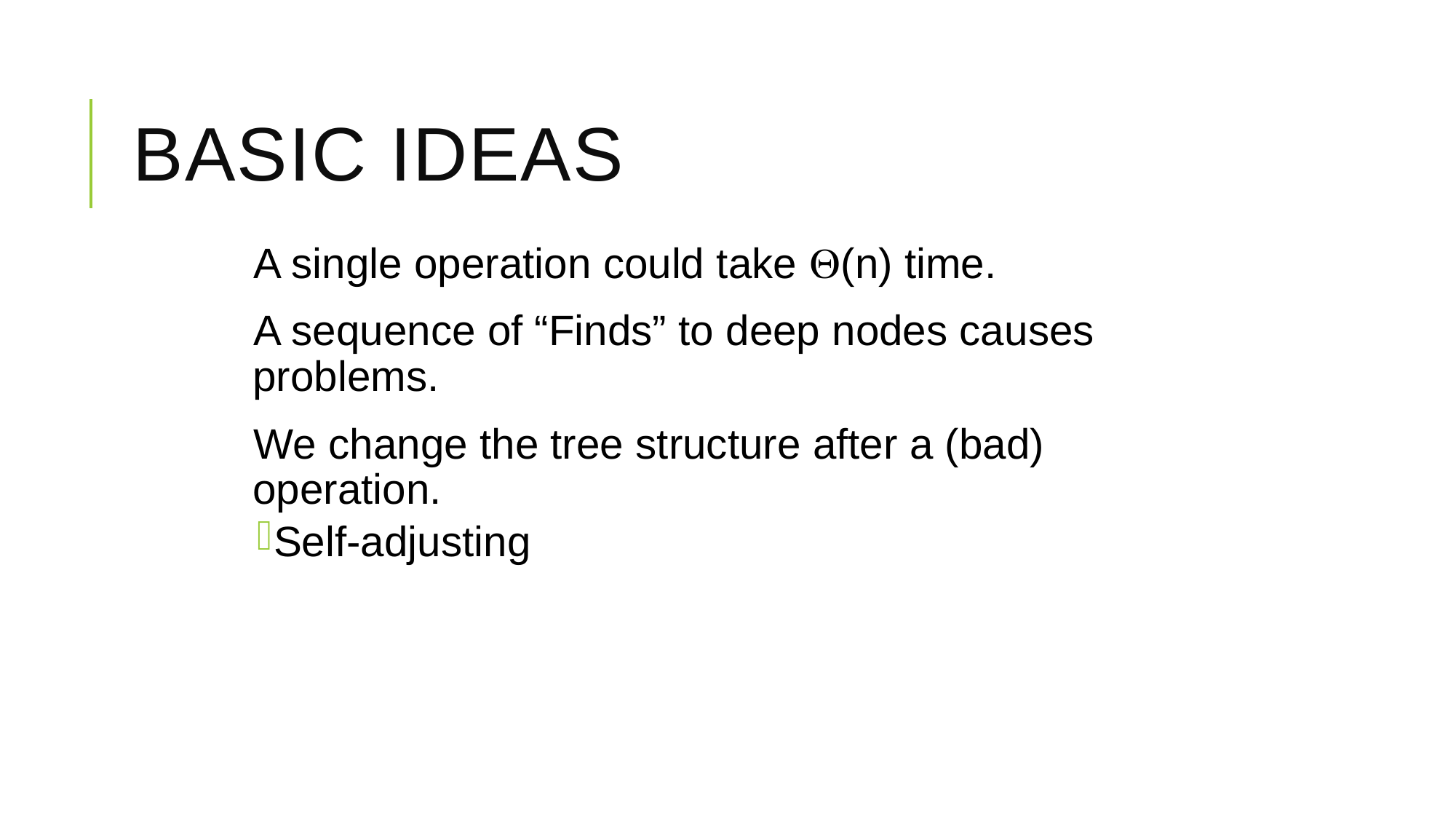

# Basic Ideas
A single operation could take Θ(n) time.
A sequence of “Finds” to deep nodes causes problems.
We change the tree structure after a (bad) operation.
Self-adjusting